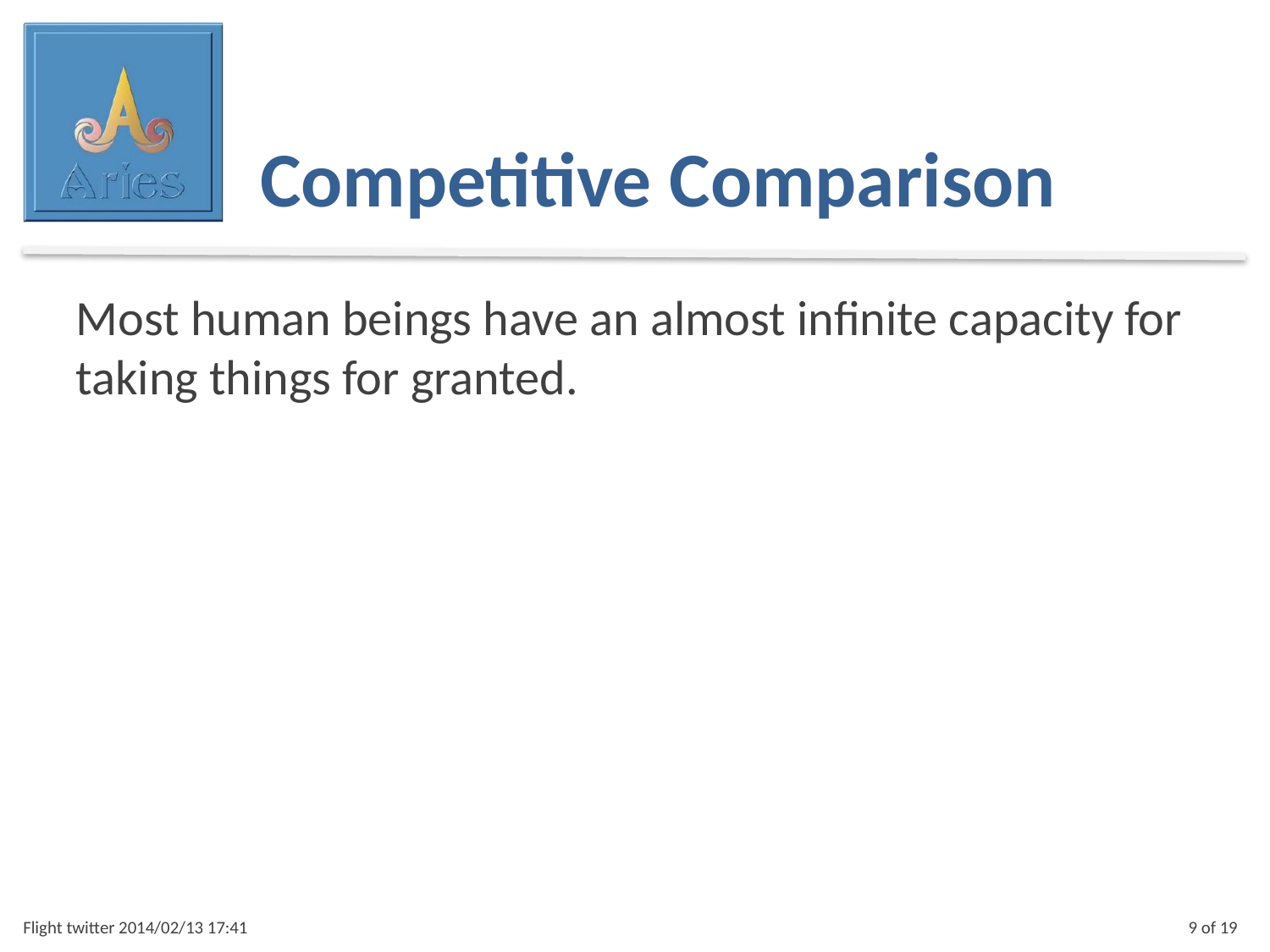

Competitive Comparison
Most human beings have an almost infinite capacity for taking things for granted.
Flight twitter 2014/02/13 17:41
9 of 19